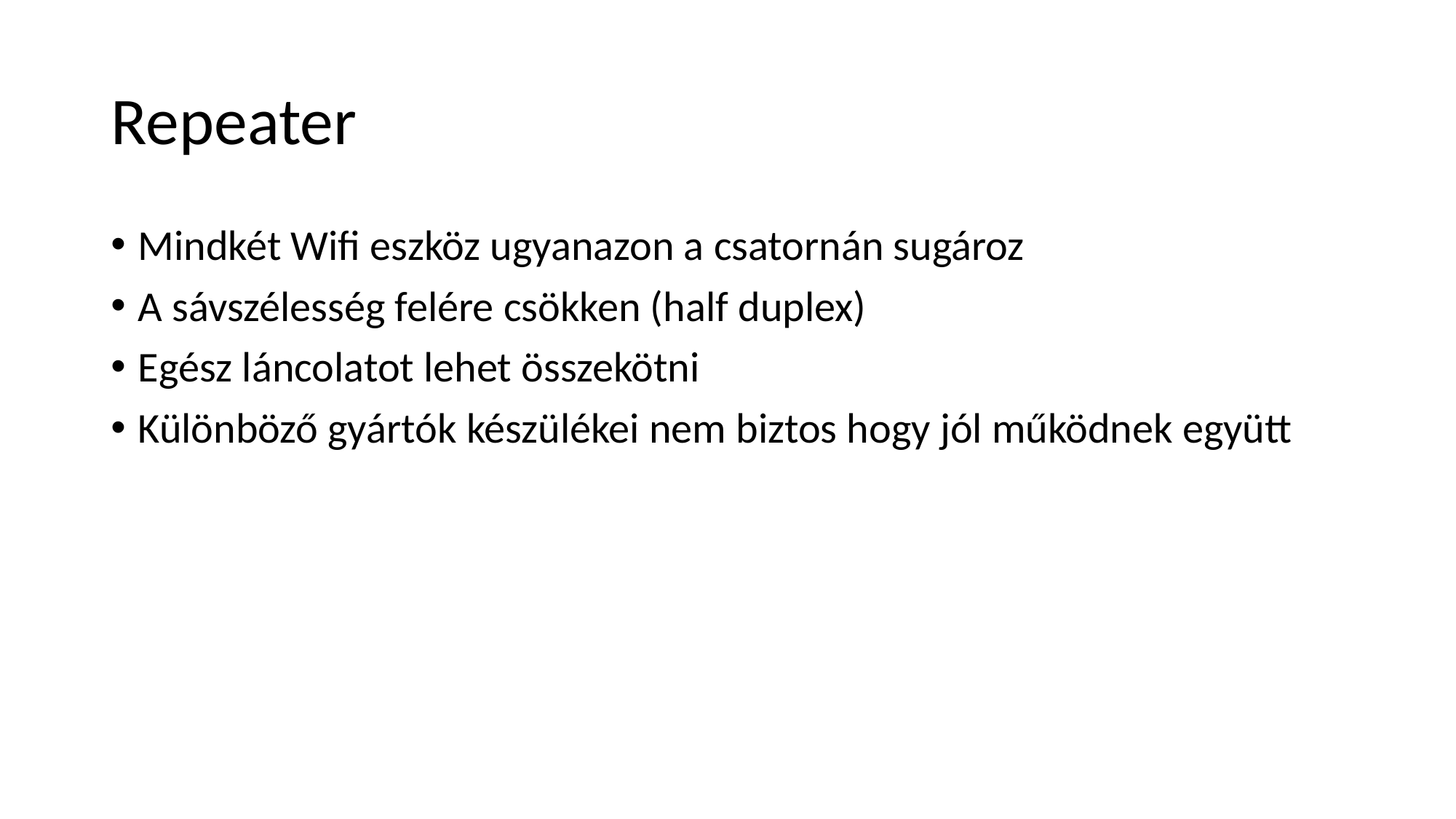

# Repeater
Mindkét Wifi eszköz ugyanazon a csatornán sugároz
A sávszélesség felére csökken (half duplex)
Egész láncolatot lehet összekötni
Különböző gyártók készülékei nem biztos hogy jól működnek együtt